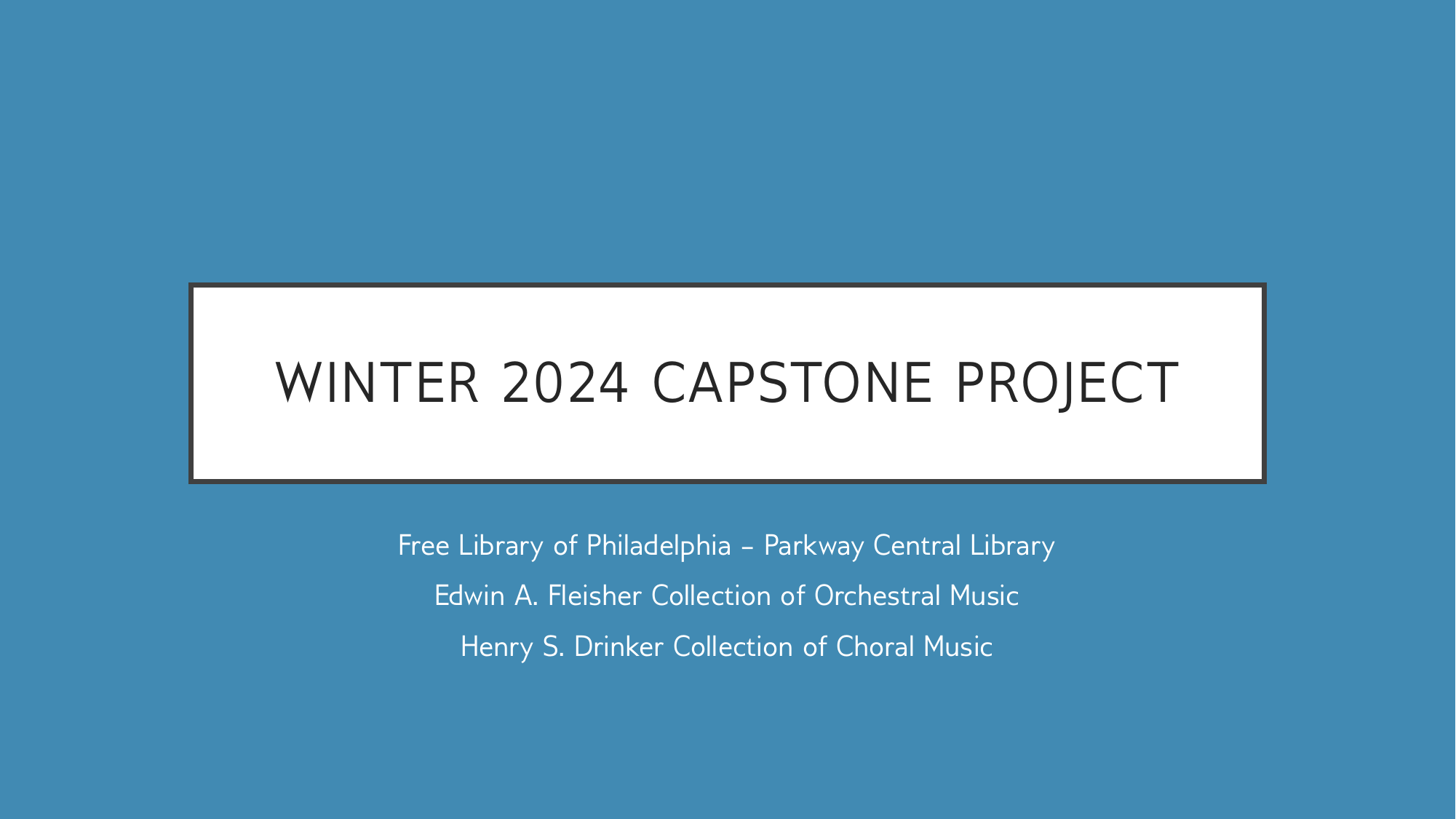

# Winter 2024 Capstone Project
Free Library of Philadelphia – Parkway Central Library
Edwin A. Fleisher Collection of Orchestral Music
Henry S. Drinker Collection of Choral Music